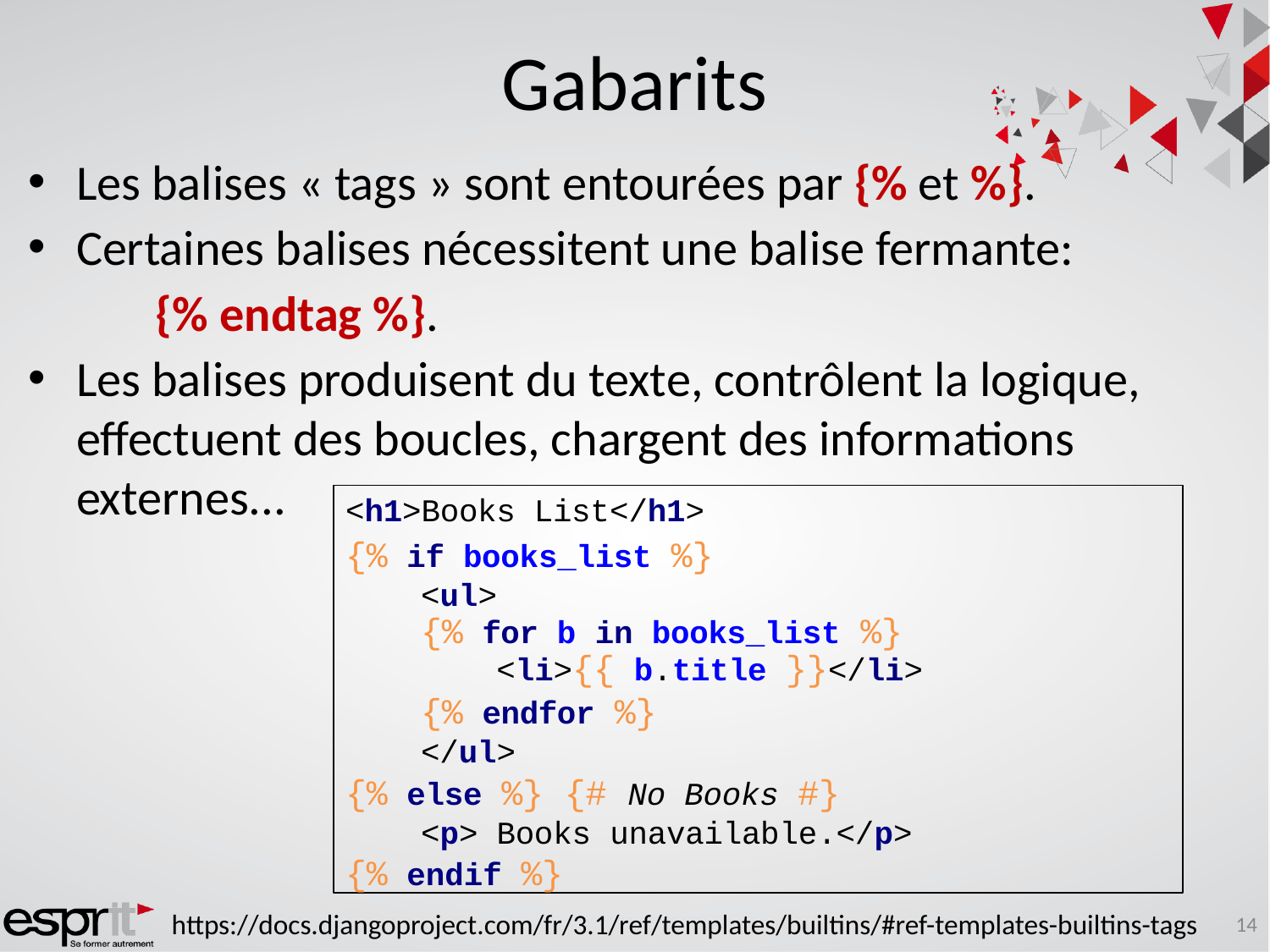

# Gabarits
Les balises « tags » sont entourées par {% et %}.
Certaines balises nécessitent une balise fermante:
	{% endtag %}.
Les balises produisent du texte, contrôlent la logique, effectuent des boucles, chargent des informations externes...
<h1>Books List</h1>
{% if books_list %}
<ul>
{% for b in books_list %}
<li>{{ b.title }}</li>
{% endfor %}
</ul>
{% else %} {# No Books #}
<p> Books unavailable.</p>
{% endif %}
14
https://docs.djangoproject.com/fr/3.1/ref/templates/builtins/#ref-templates-builtins-tags